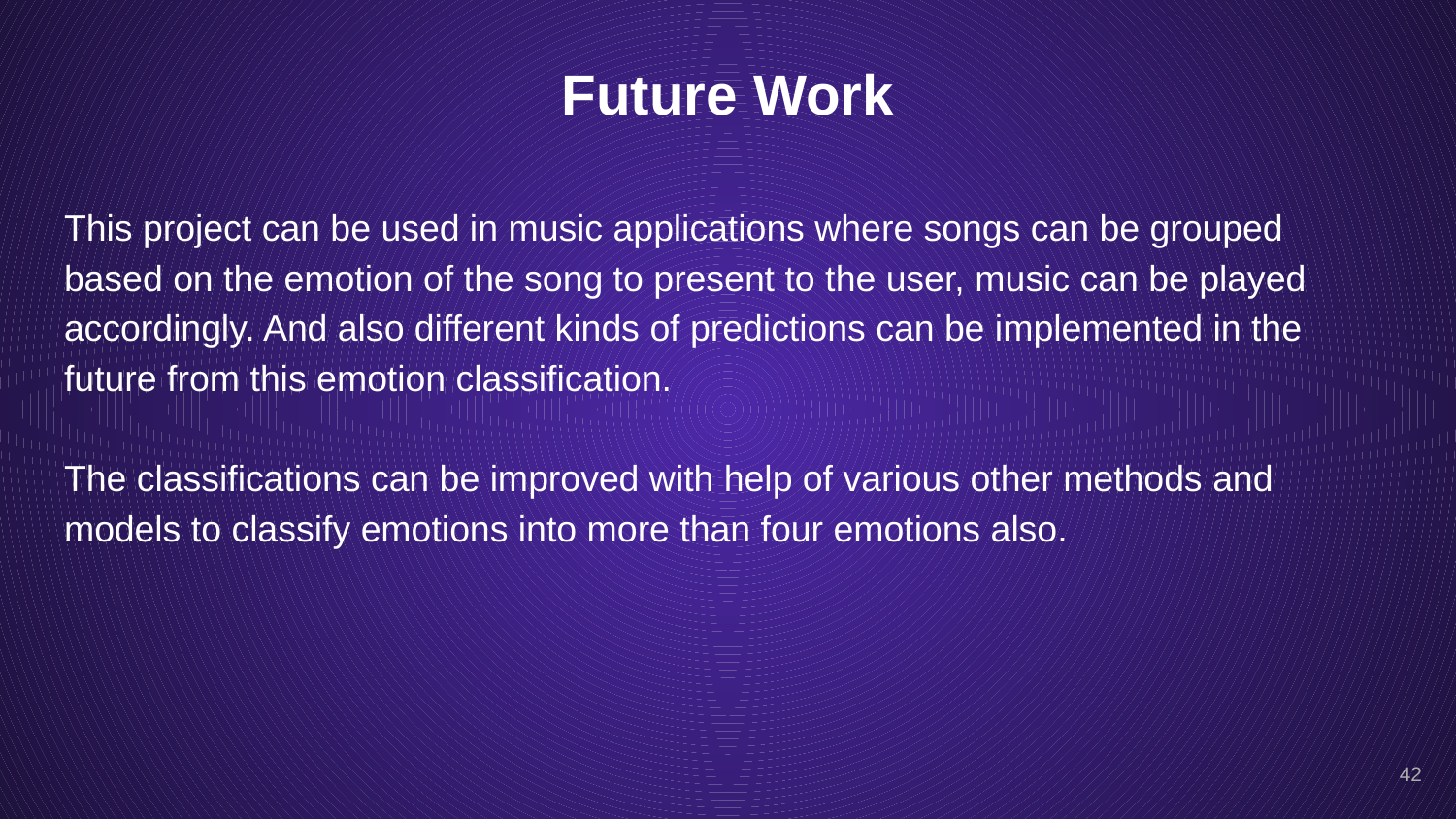

# Future Work
This project can be used in music applications where songs can be grouped based on the emotion of the song to present to the user, music can be played accordingly. And also different kinds of predictions can be implemented in the future from this emotion classification.

The classifications can be improved with help of various other methods and models to classify emotions into more than four emotions also.

42